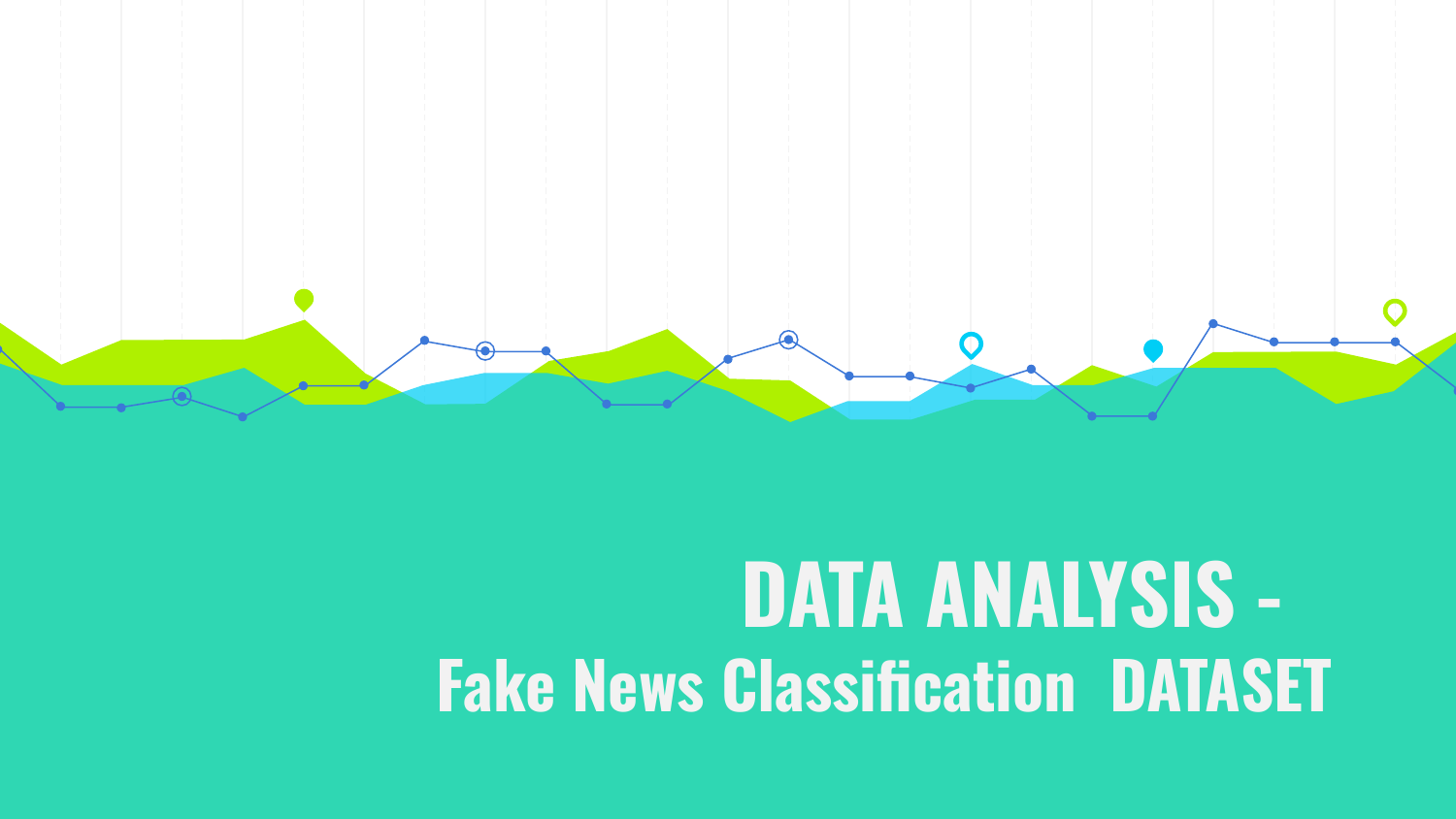

# DATA ANALYSIS - Fake News Classification  DATASET